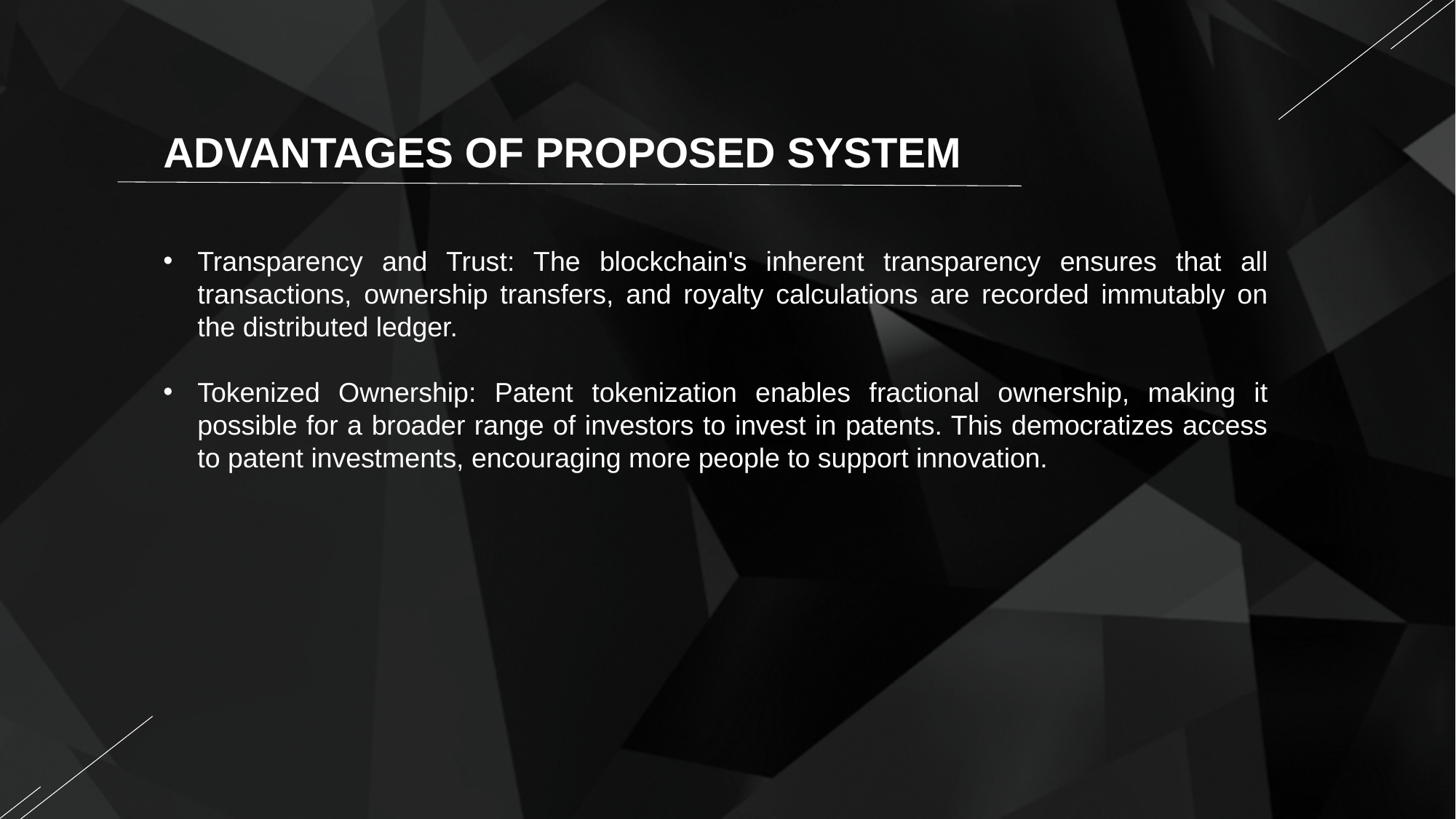

ADVANTAGES OF PROPOSED SYSTEM
Transparency and Trust: The blockchain's inherent transparency ensures that all transactions, ownership transfers, and royalty calculations are recorded immutably on the distributed ledger.

Tokenized Ownership: Patent tokenization enables fractional ownership, making it possible for a broader range of investors to invest in patents. This democratizes access to patent investments, encouraging more people to support innovation.